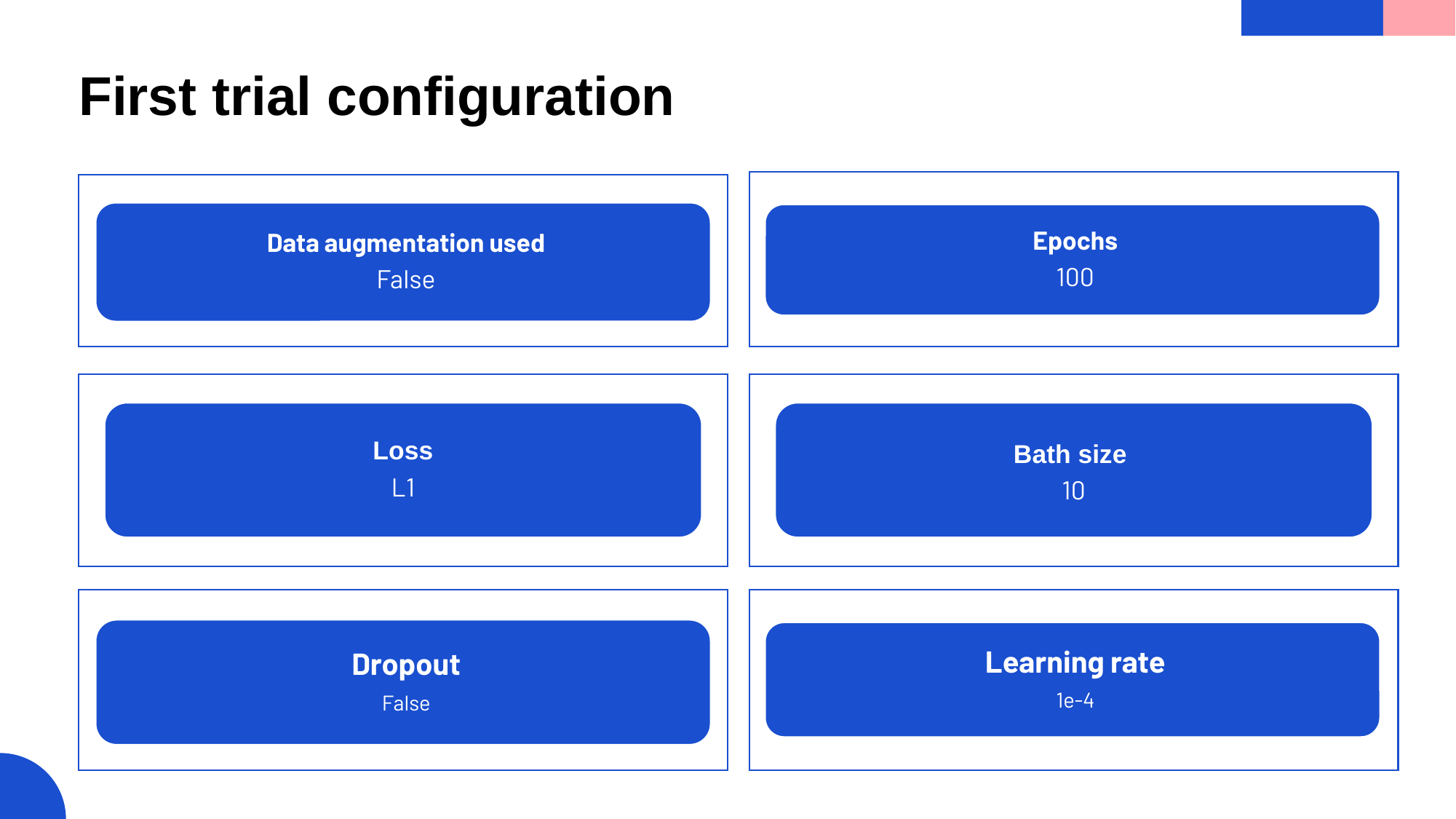

# First trial configuration
Data augmentation used
False
Epochs
100

Loss
L1

Bath size
10
Dropout
False
Learning rate
1e-4